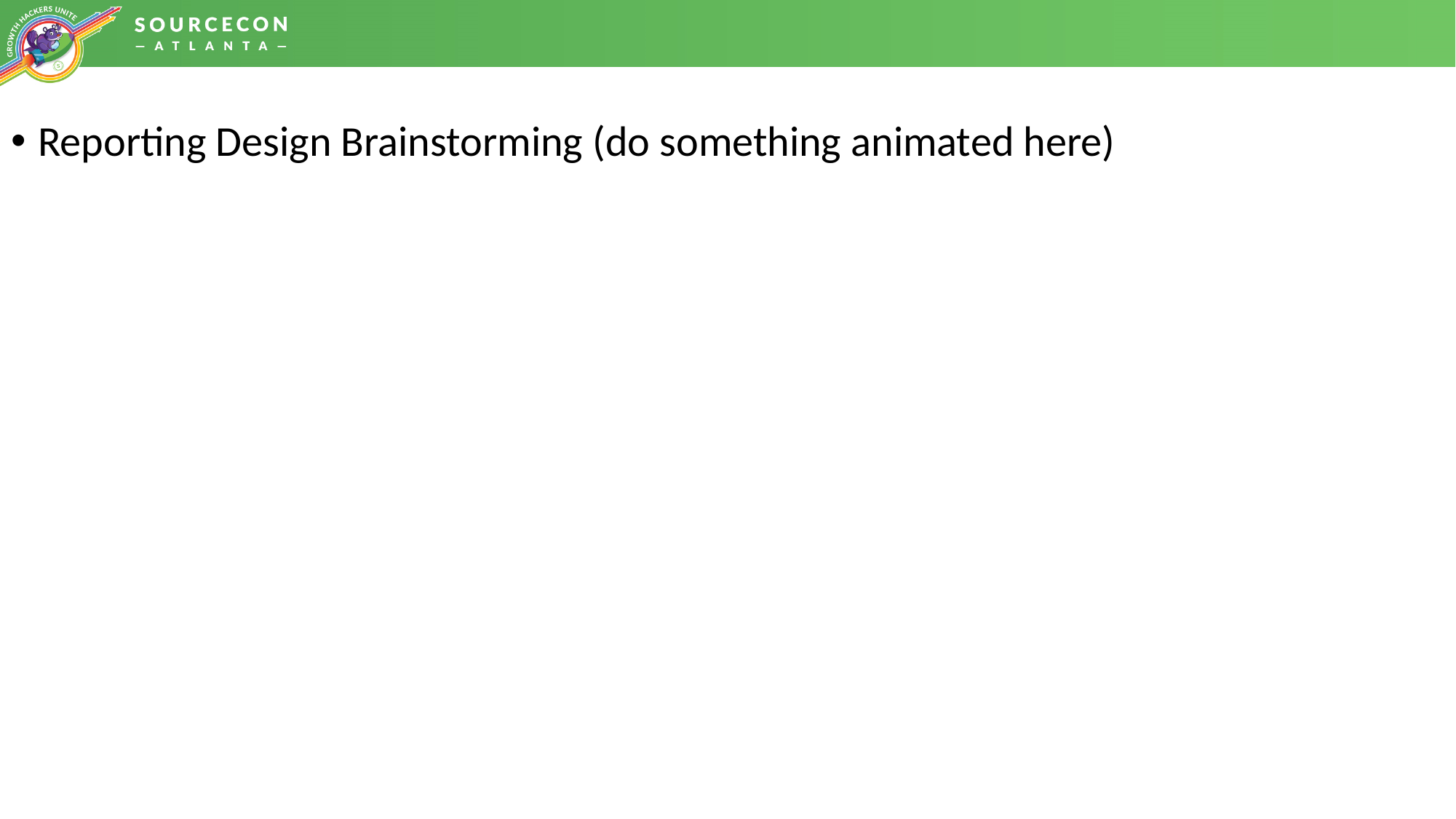

Reporting Design Brainstorming (do something animated here)